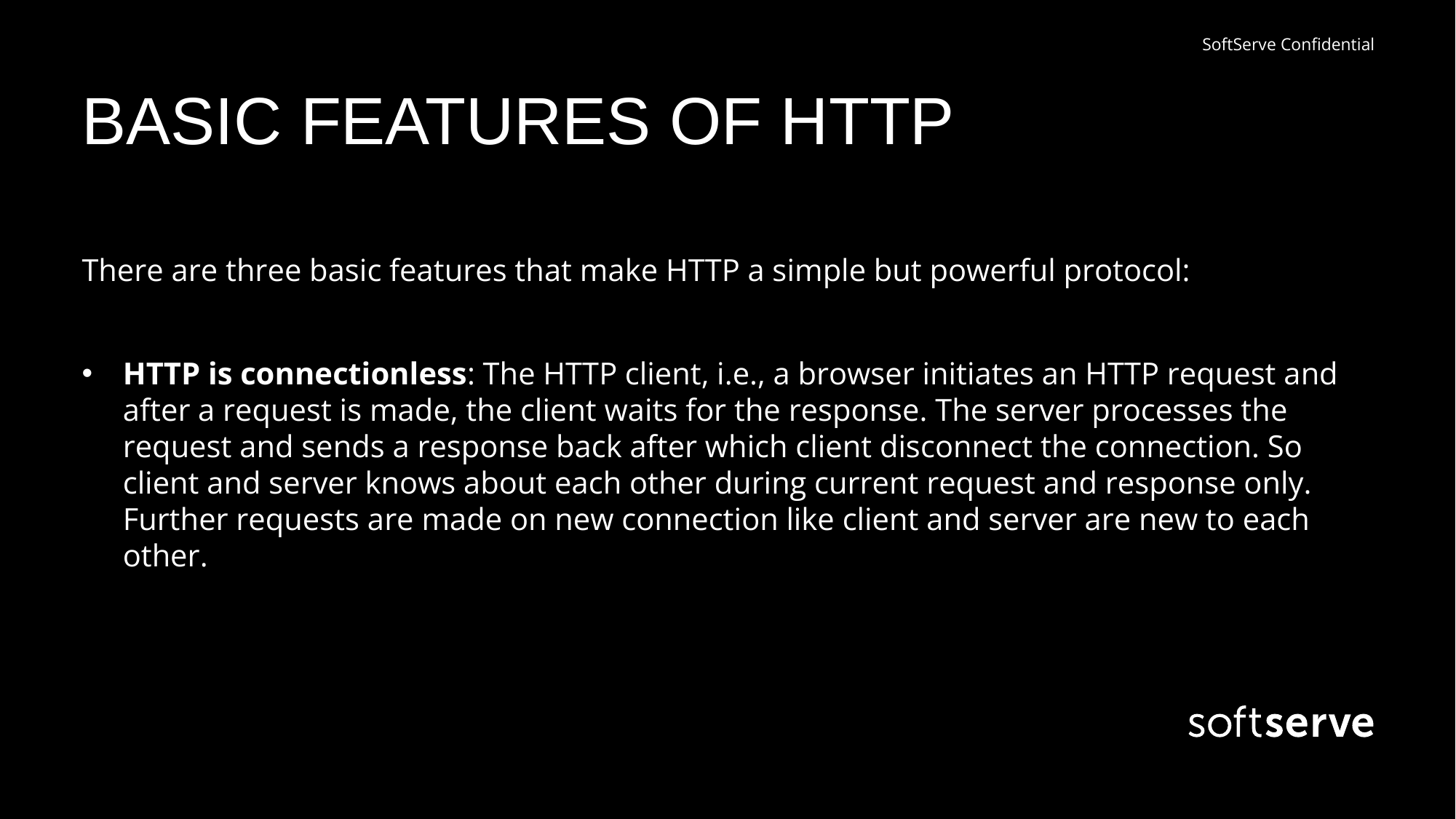

# BASIC FEATURES OF HTTP
There are three basic features that make HTTP a simple but powerful protocol:

HTTP is connectionless: The HTTP client, i.e., a browser initiates an HTTP request and after a request is made, the client waits for the response. The server processes the request and sends a response back after which client disconnect the connection. So client and server knows about each other during current request and response only. Further requests are made on new connection like client and server are new to each other.